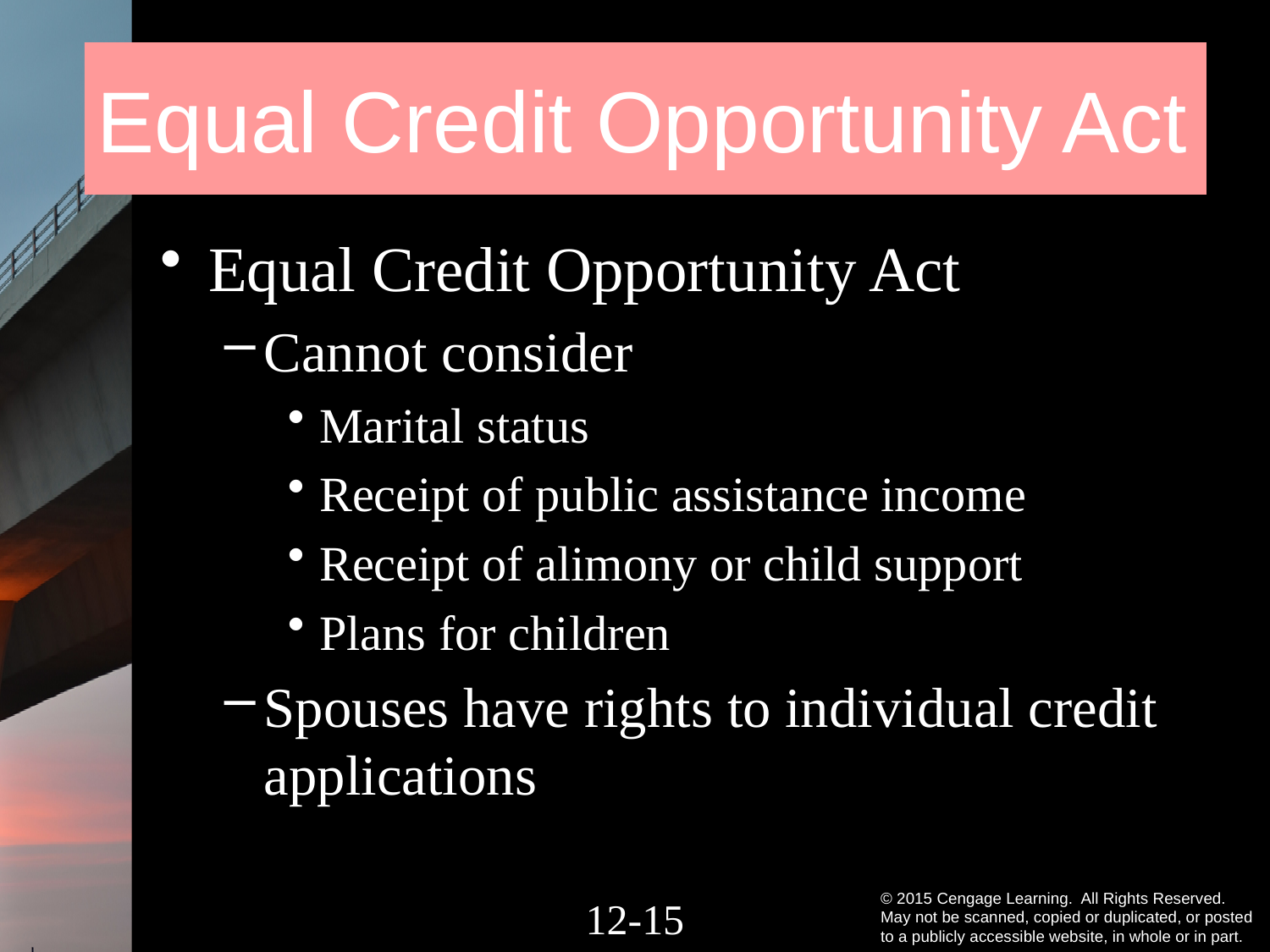

# Equal Credit Opportunity Act
Equal Credit Opportunity Act
Cannot consider
Marital status
Receipt of public assistance income
Receipt of alimony or child support
Plans for children
Spouses have rights to individual credit applications
12-15